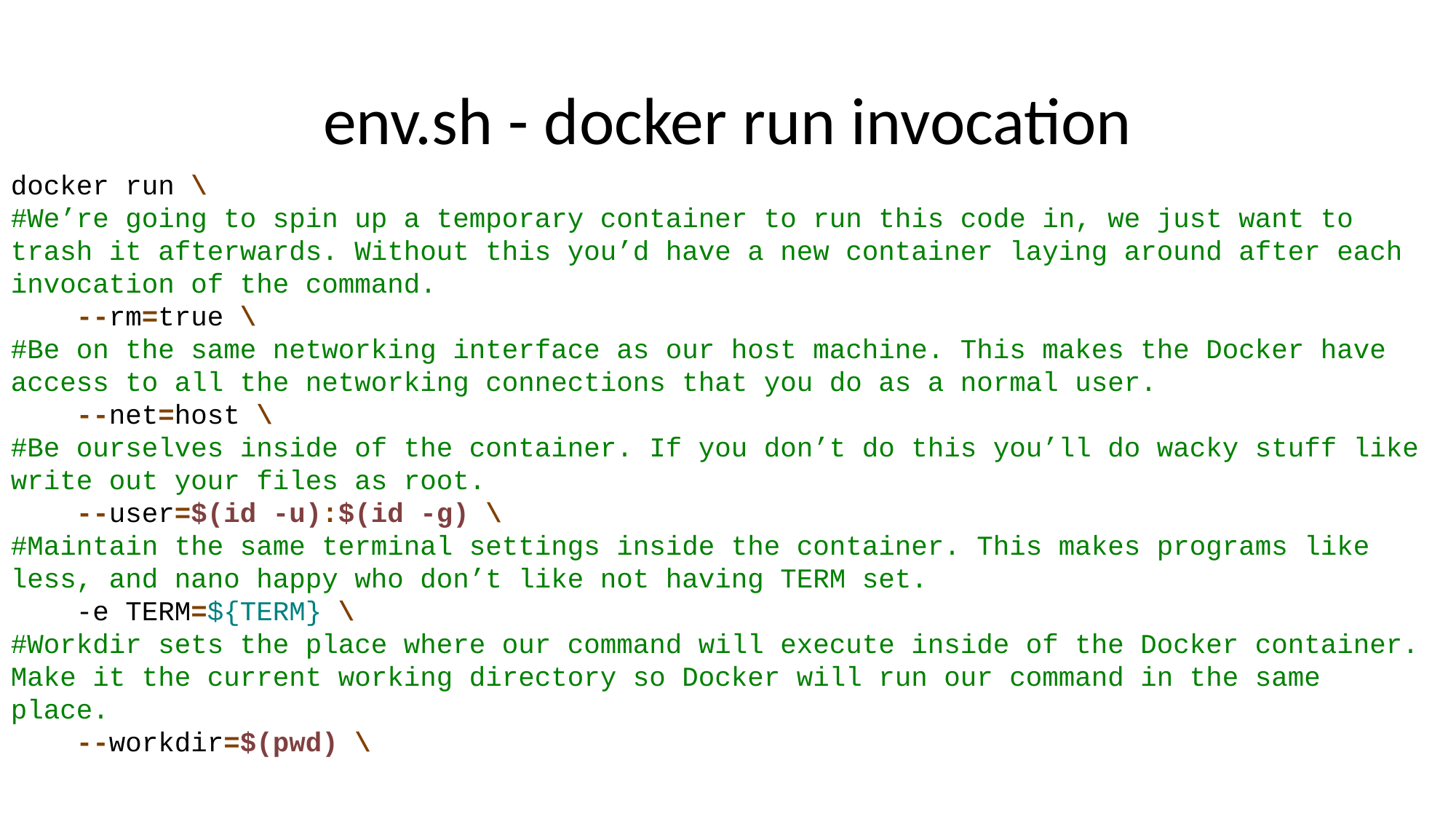

# env.sh - docker run invocation
docker run \
#We’re going to spin up a temporary container to run this code in, we just want to trash it afterwards. Without this you’d have a new container laying around after each invocation of the command.
    --rm=true \
#Be on the same networking interface as our host machine. This makes the Docker have access to all the networking connections that you do as a normal user.
    --net=host \
#Be ourselves inside of the container. If you don’t do this you’ll do wacky stuff like write out your files as root.
    --user=$(id -u):$(id -g) \
#Maintain the same terminal settings inside the container. This makes programs like less, and nano happy who don’t like not having TERM set.
    -e TERM=${TERM} \
#Workdir sets the place where our command will execute inside of the Docker container. Make it the current working directory so Docker will run our command in the same place.
    --workdir=$(pwd) \